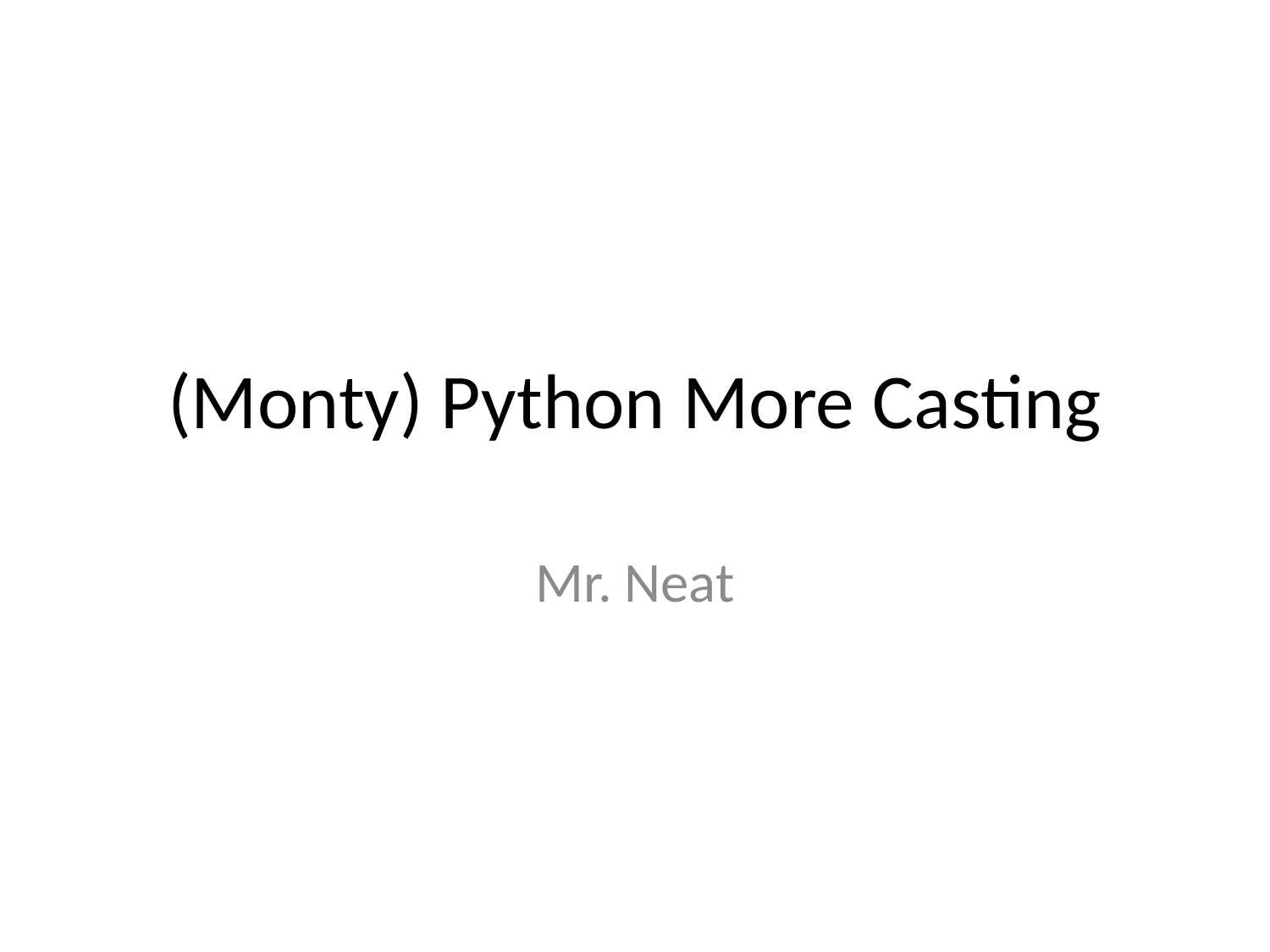

# (Monty) Python More Casting
Mr. Neat